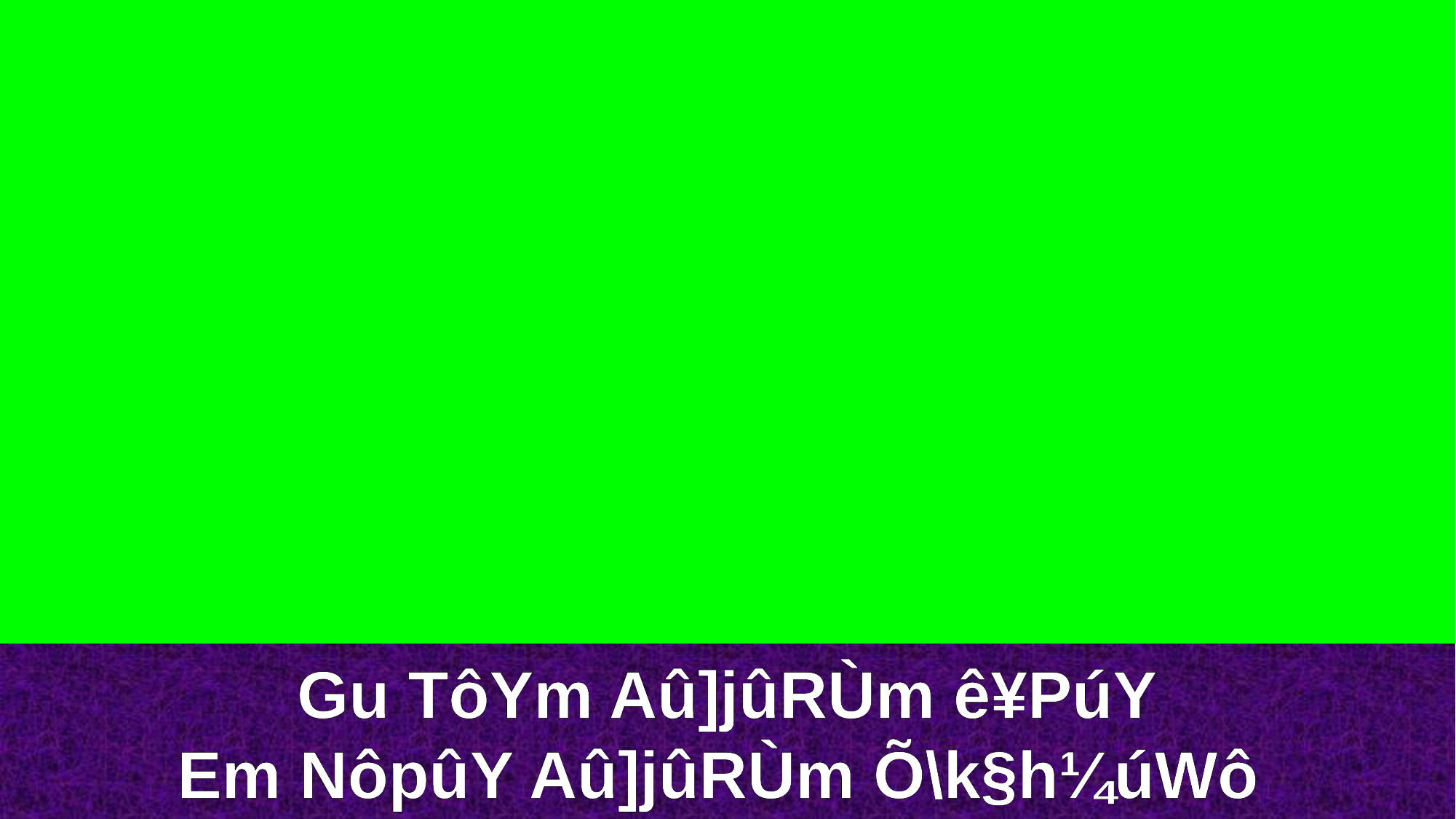

Gu TôYm Aû]jûRÙm ê¥PúY
Em NôpûY Aû]jûRÙm Õ\k§h¼úWô